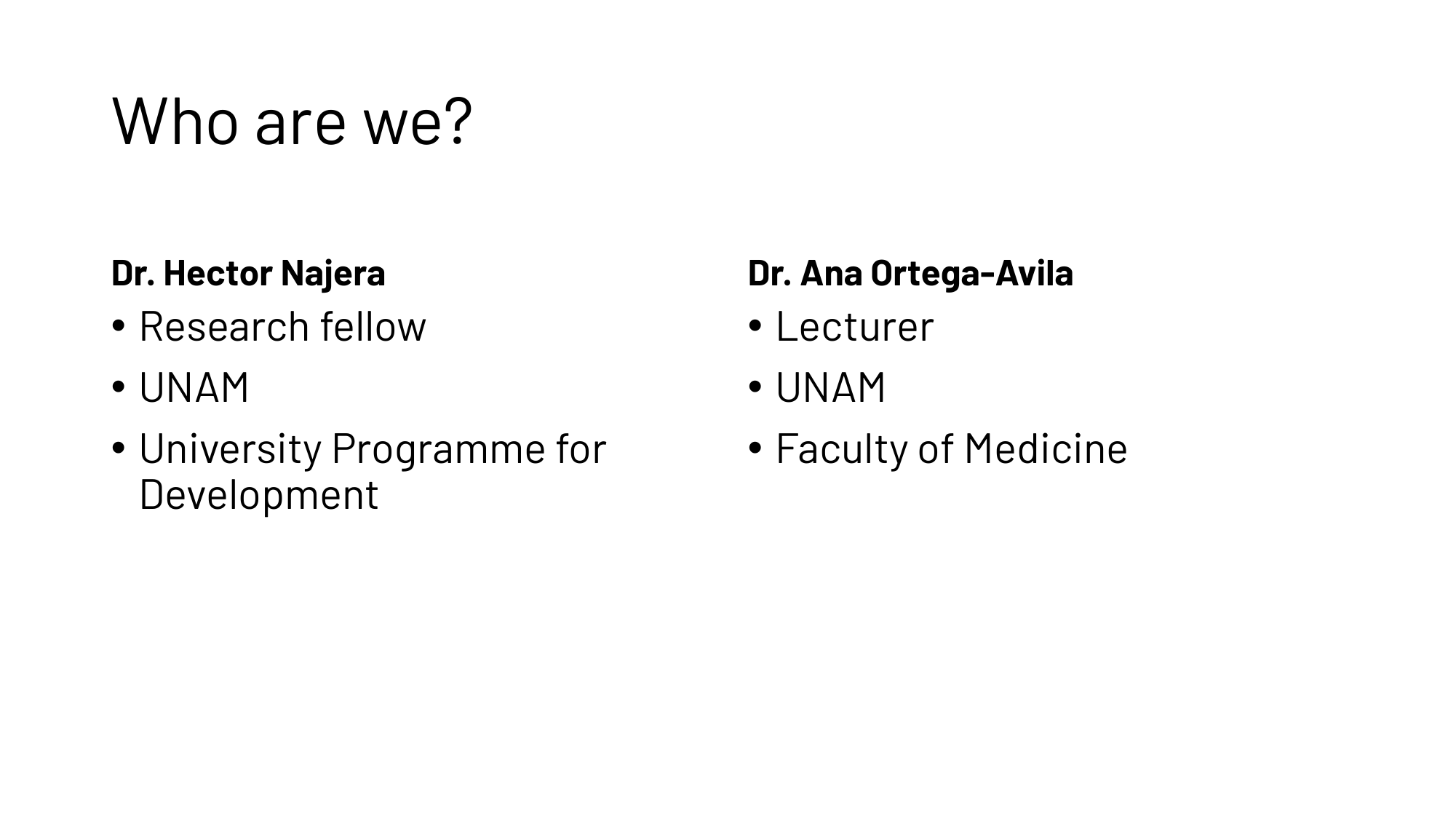

# Who are we?
Dr. Hector Najera
Dr. Ana Ortega-Avila
Research fellow
UNAM
University Programme for Development
Lecturer
UNAM
Faculty of Medicine